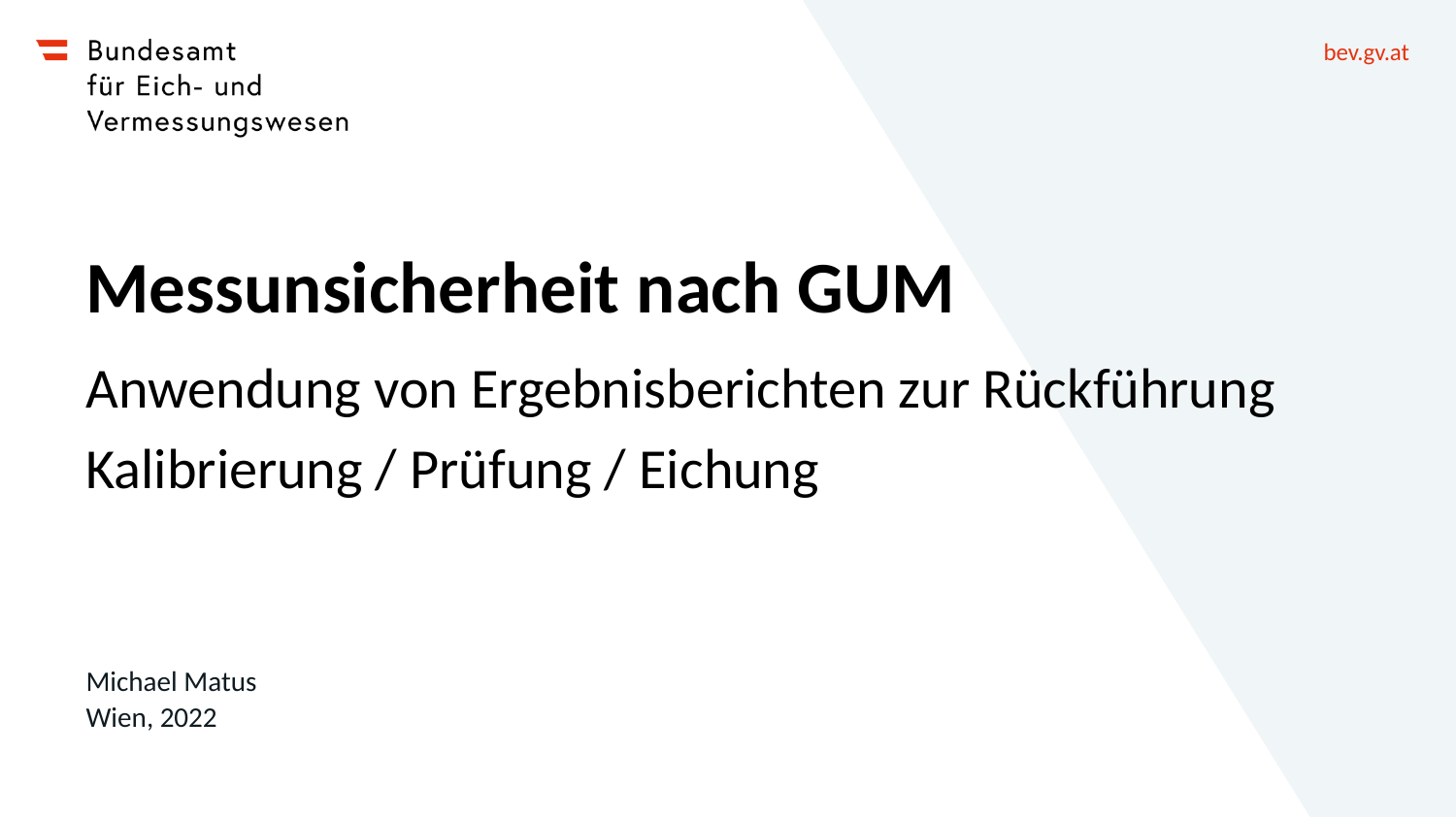

# Messunsicherheit nach GUM
Anwendung von Ergebnisberichten zur Rückführung
Kalibrierung / Prüfung / Eichung
Michael Matus
Wien, 2022